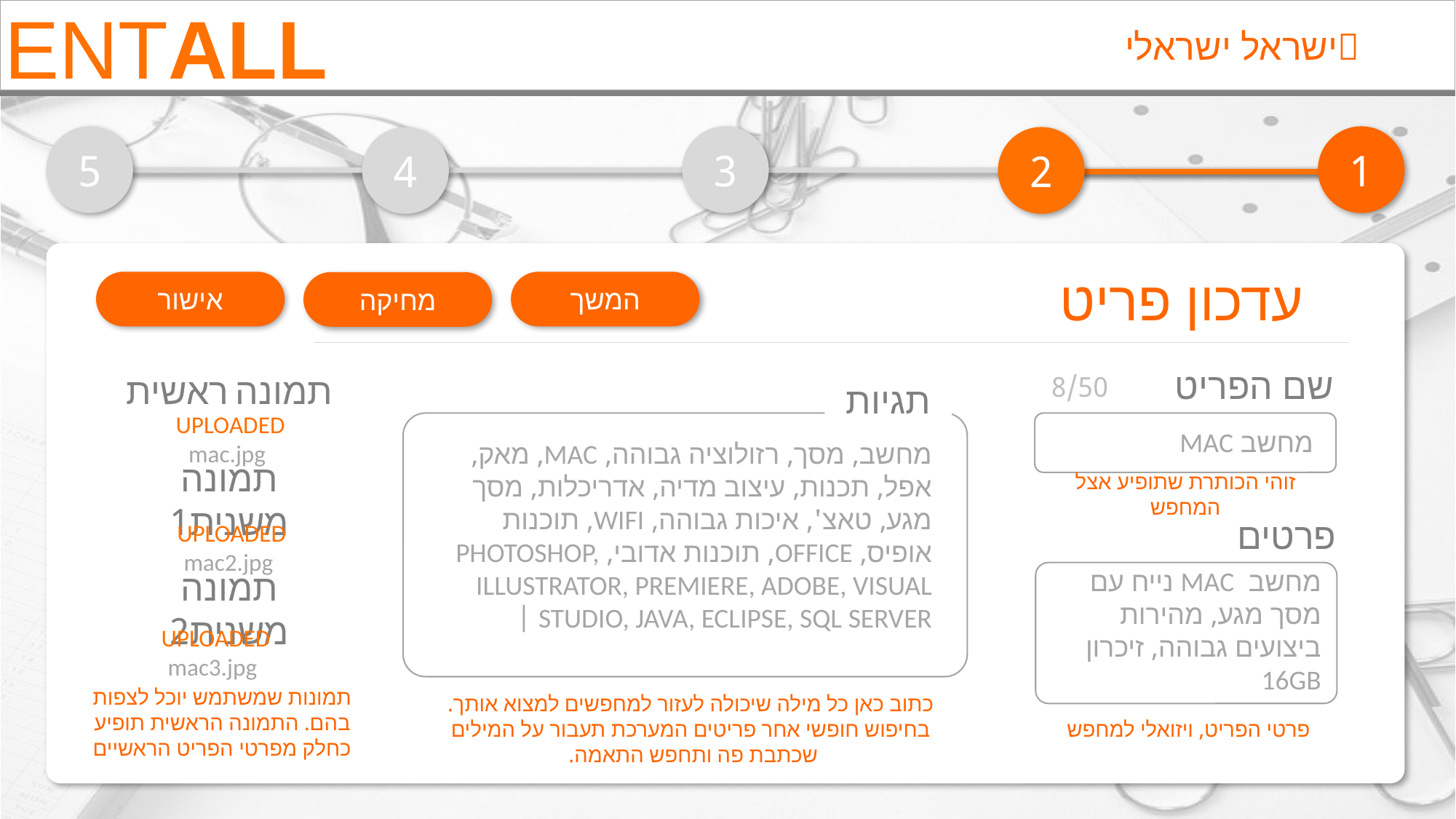

RENTALL

👨‍💼ישראל ישראלי

5
3
1
4
2

המשך
אישור
עדכון פריט
מחיקה
שם הפריט
תמונה ראשית
תגיות
8/50
מחשב MAC

UPLOADED
mac.jpg
תמונה משנית1
זוהי הכותרת שתופיע אצל המחפש
פרטים
מחשב, מסך, רזולוציה גבוהה, MAC, מאק, אפל, תכנות, עיצוב מדיה, אדריכלות, מסך מגע, טאצ', איכות גבוהה, WIFI, תוכנות אופיס, OFFICE, תוכנות אדובי, PHOTOSHOP, ILLUSTRATOR, PREMIERE, ADOBE, VISUAL STUDIO, JAVA, ECLIPSE, SQL SERVER |
UPLOADED
mac2.jpg
מחשב  MAC נייח עם מסך מגע, מהירות ביצועים גבוהה, זיכרון 16GB

תמונה משנית2
UPLOADED
mac3.jpg
תמונות שמשתמש יוכל לצפות בהם. התמונה הראשית תופיע כחלק מפרטי הפריט הראשיים
כתוב כאן כל מילה שיכולה לעזור למחפשים למצוא אותך. בחיפוש חופשי אחר פריטים המערכת תעבור על המילים שכתבת פה ותחפש התאמה.
פרטי הפריט, ויזואלי למחפש